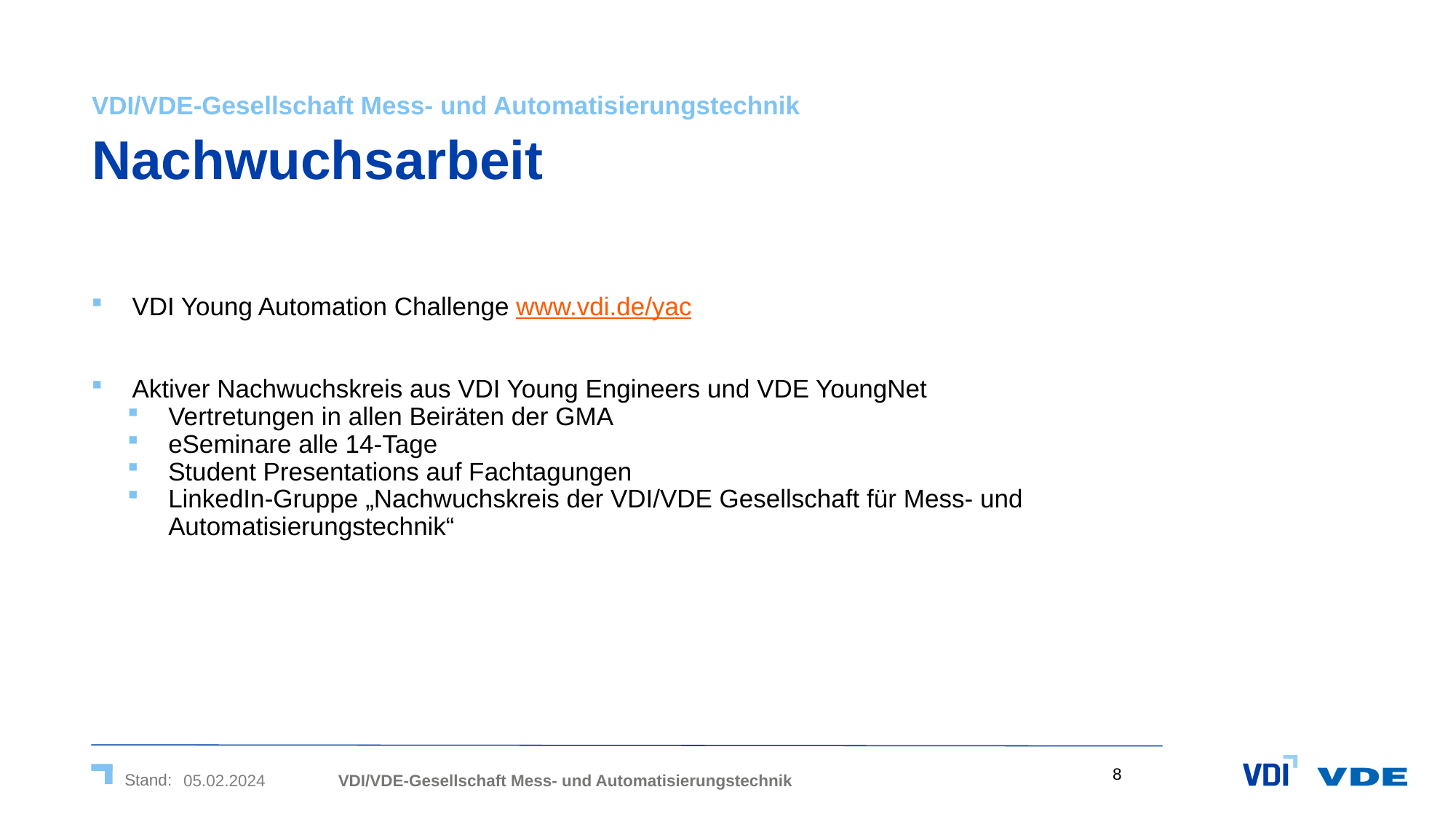

VDI/VDE-Gesellschaft Mess- und Automatisierungstechnik
# Nachwuchsarbeit

VDI Young Automation Challenge www.vdi.de/yac

Aktiver Nachwuchskreis aus VDI Young Engineers und VDE YoungNet
Vertretungen in allen Beiräten der GMA
eSeminare alle 14-Tage
Student Presentations auf Fachtagungen
LinkedIn-Gruppe „Nachwuchskreis der VDI/VDE Gesellschaft für Mess- und Automatisierungstechnik“

VDI/VDE-Gesellschaft Mess- und Automatisierungstechnik
05.02.2024